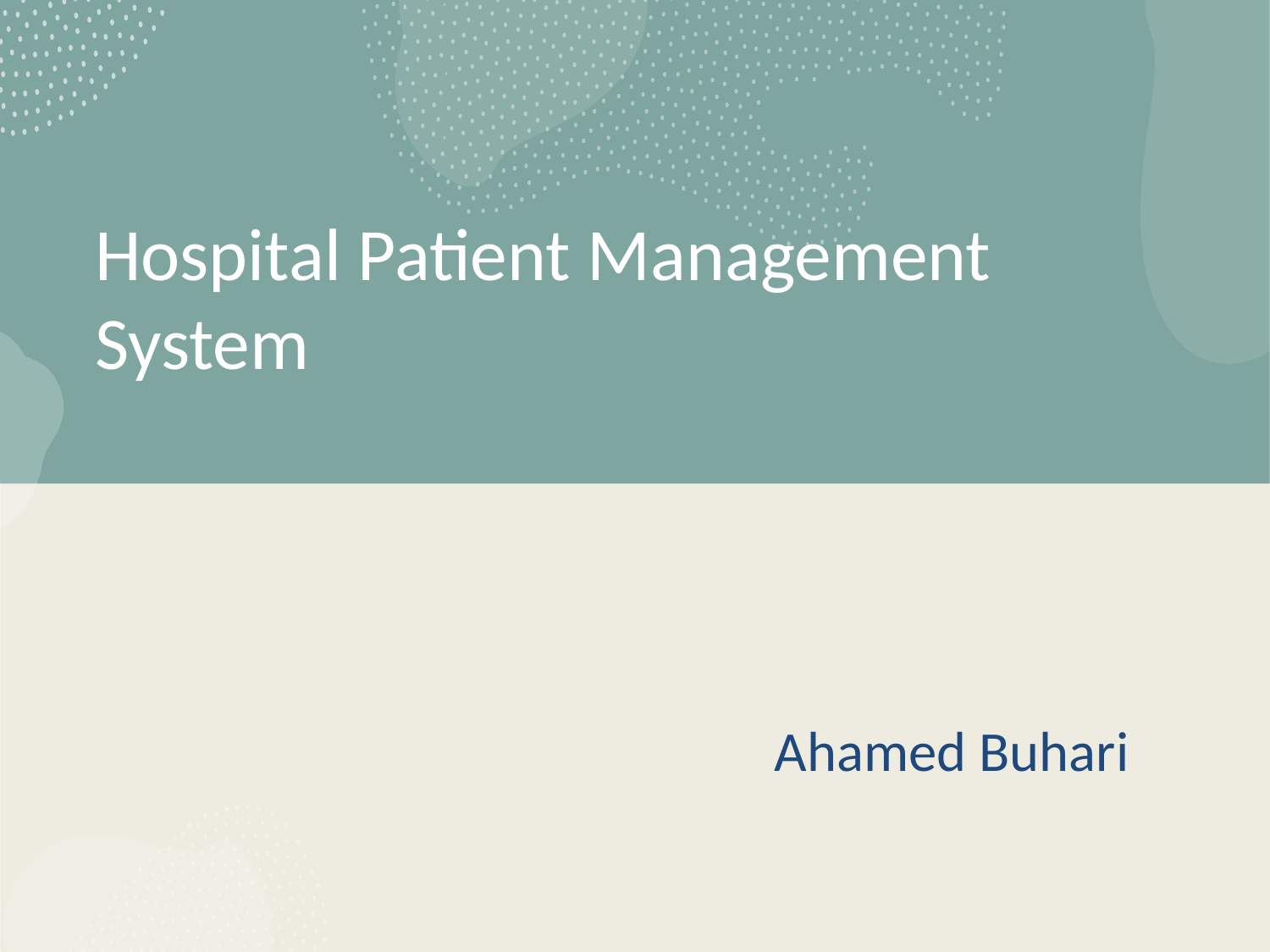

# Hospital Patient Management System
Ahamed Buhari